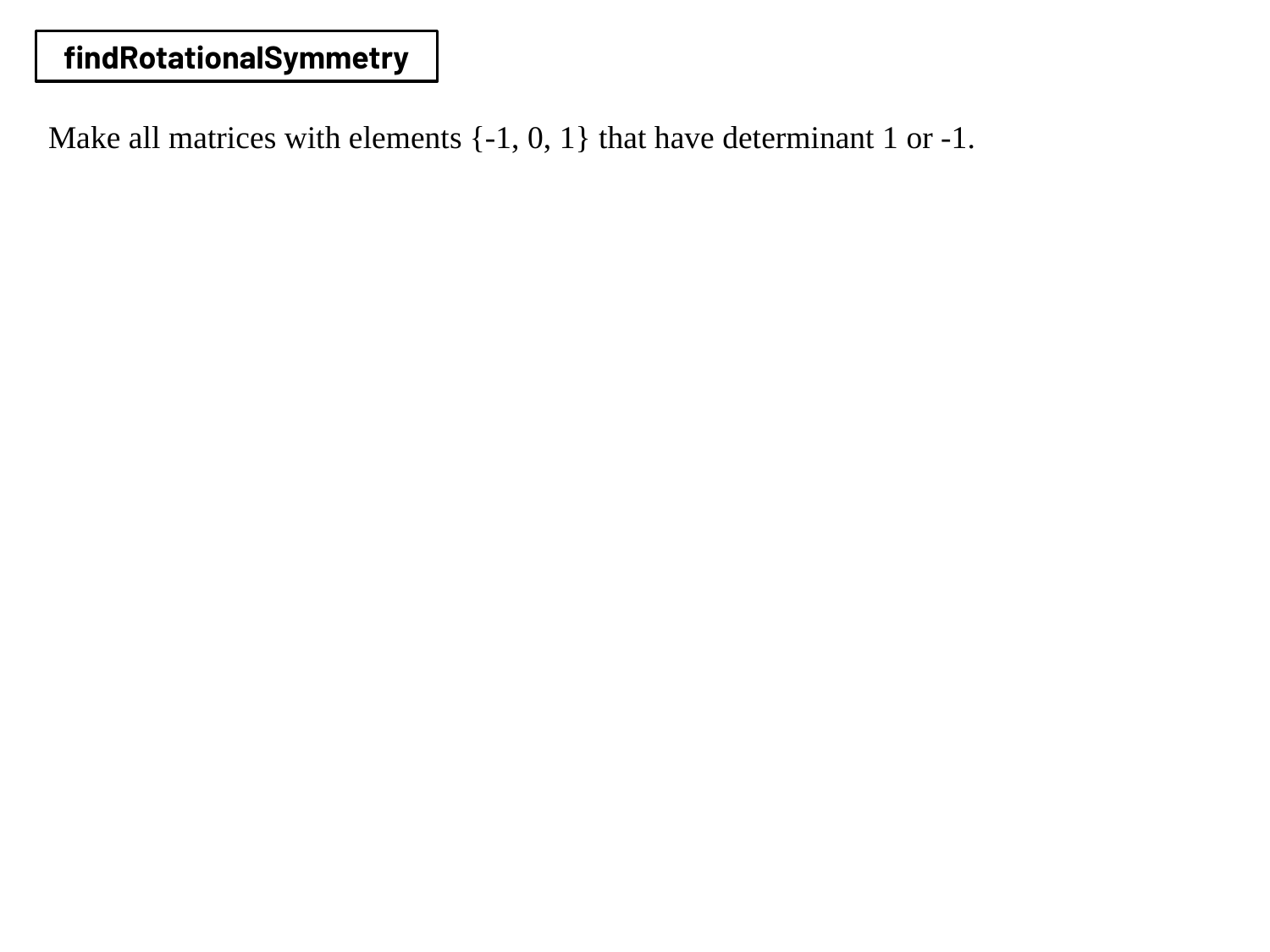

findRotationalSymmetry
Make all matrices with elements {-1, 0, 1} that have determinant 1 or -1.